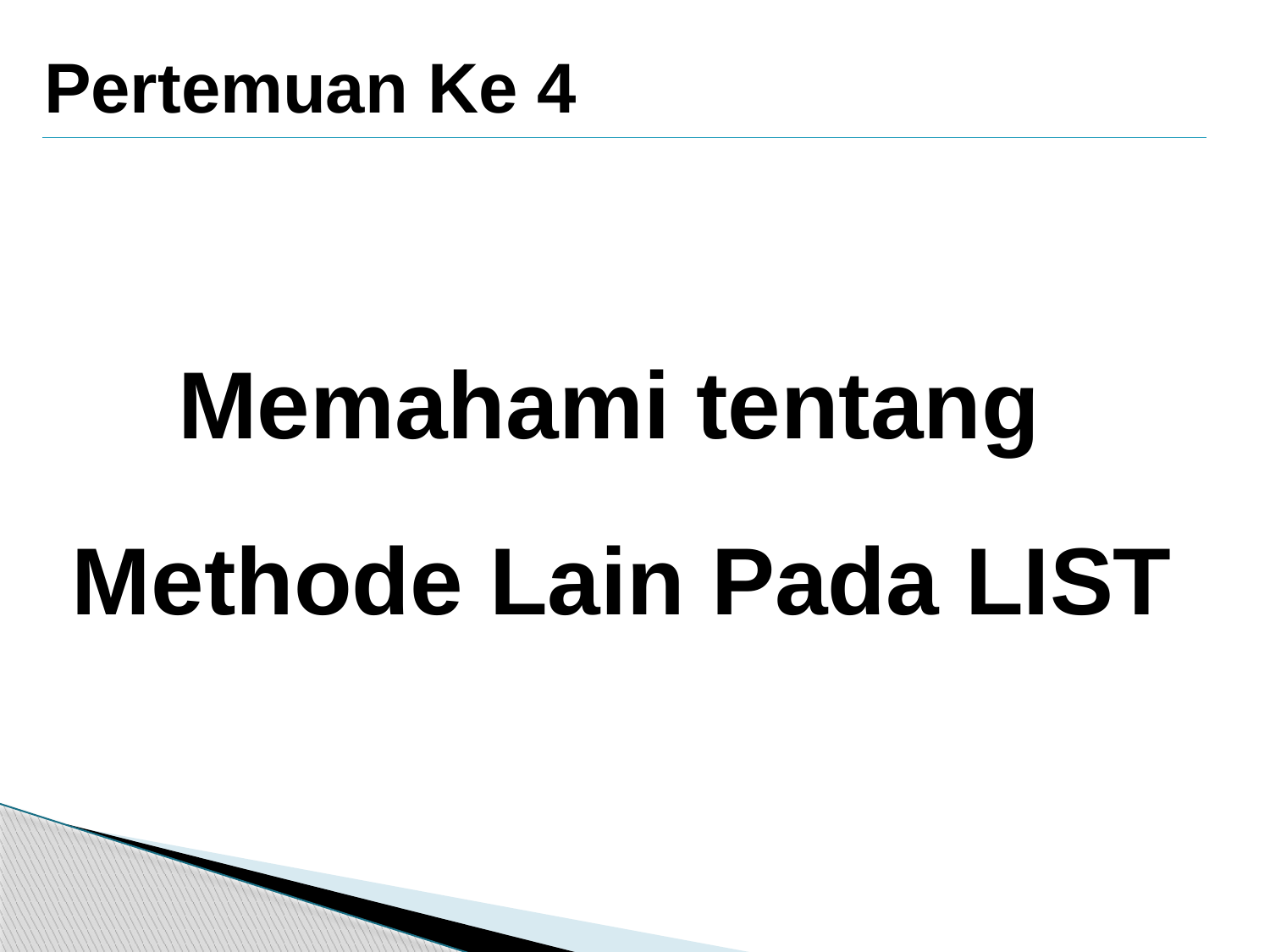

Pertemuan Ke 4

Memahami tentang
Methode Lain Pada LIST